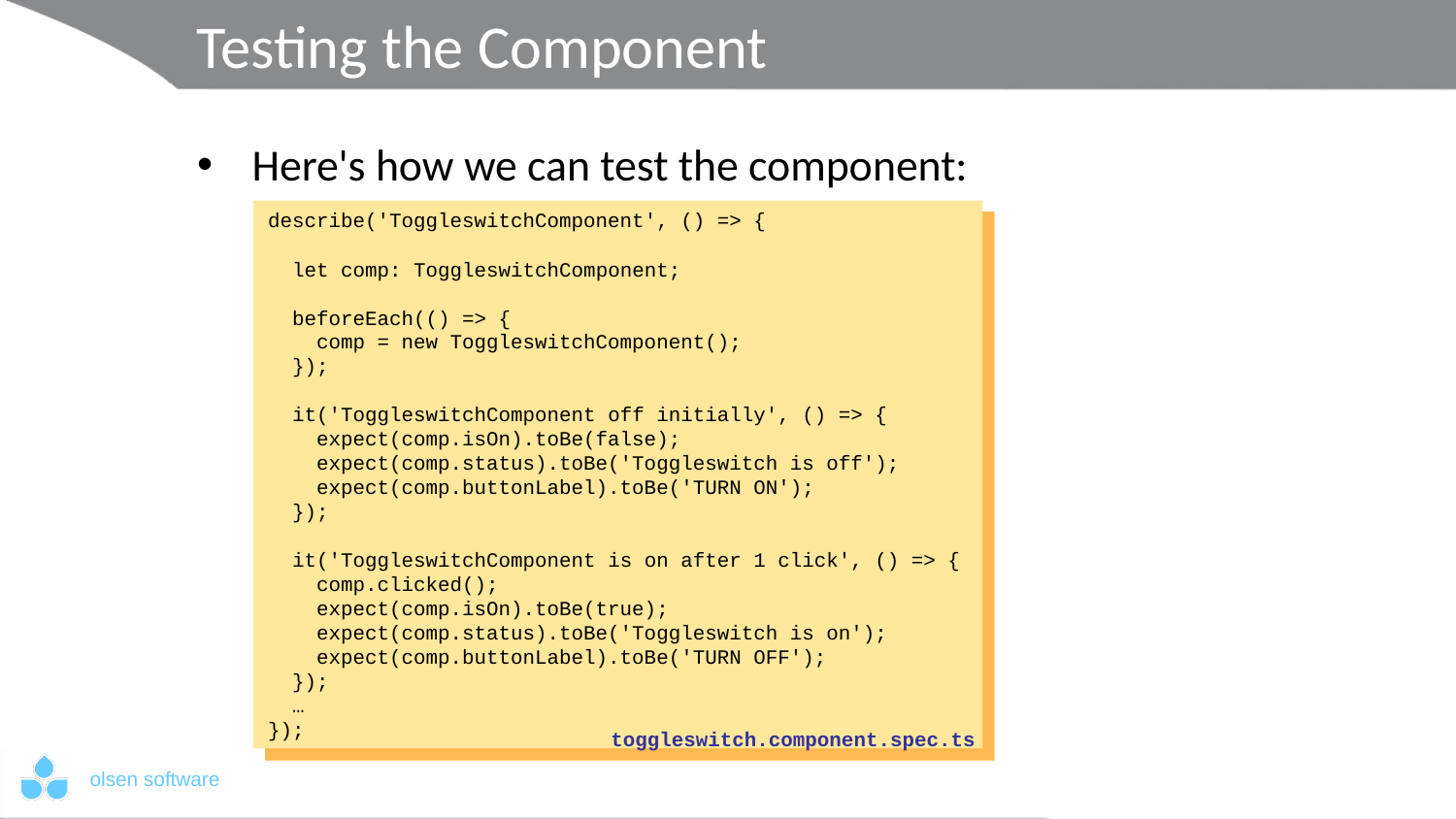

# Testing the Component
Here's how we can test the component:
describe('ToggleswitchComponent', () => {

  let comp: ToggleswitchComponent;

  beforeEach(() => {
    comp = new ToggleswitchComponent();
  });

  it('ToggleswitchComponent off initially', () => {
    expect(comp.isOn).toBe(false);
    expect(comp.status).toBe('Toggleswitch is off');
    expect(comp.buttonLabel).toBe('TURN ON');
  });

  it('ToggleswitchComponent is on after 1 click', () => {
    comp.clicked();
    expect(comp.isOn).toBe(true);
    expect(comp.status).toBe('Toggleswitch is on');
    expect(comp.buttonLabel).toBe('TURN OFF');
  });
  …
});
toggleswitch.component.spec.ts